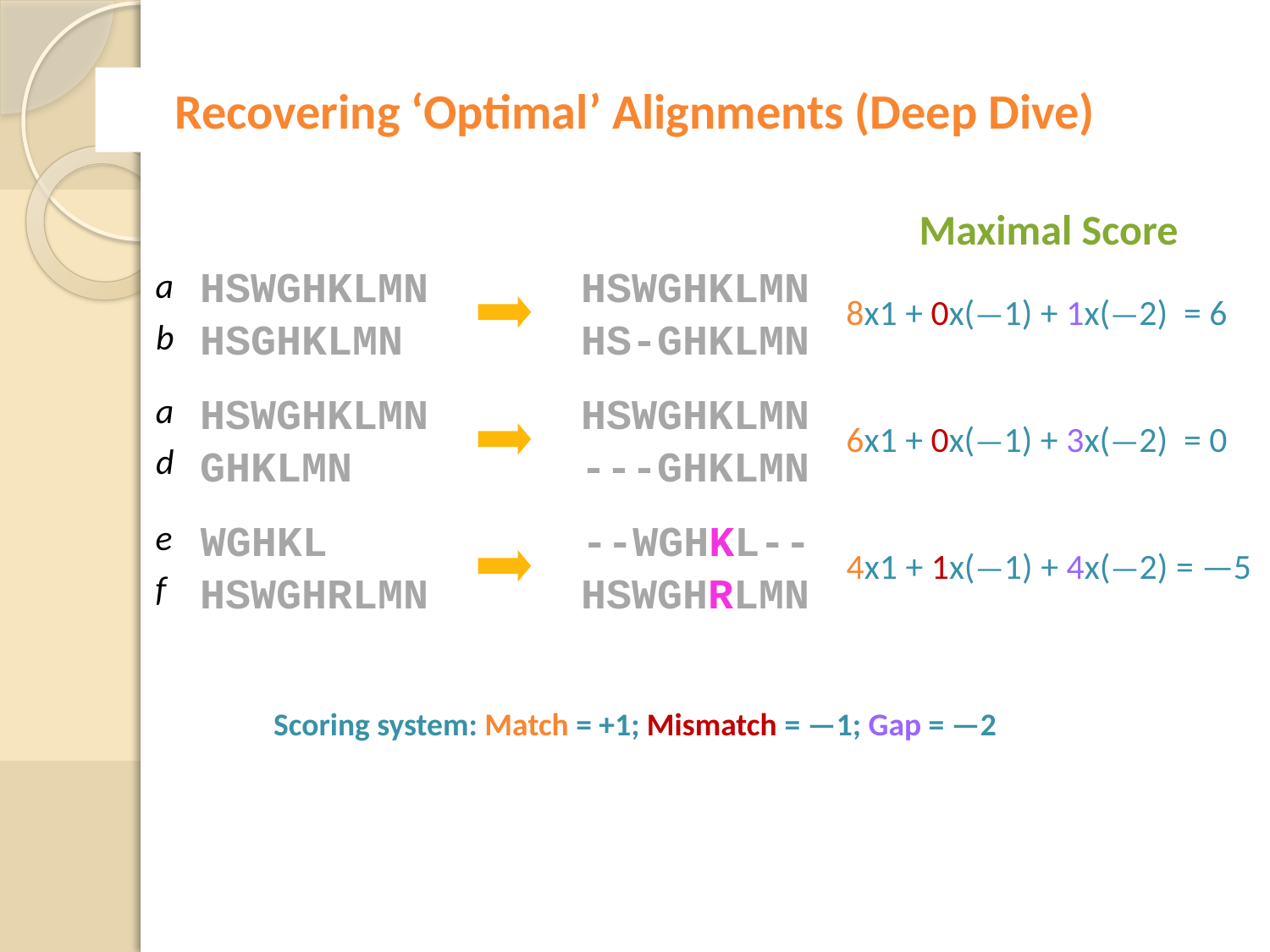

# Recovering ‘Optimal’ Alignments (Deep Dive)
Maximal Score
HSWGHKLMN
HSGHKLMN
HSWGHKLMN
HS-GHKLMN

a
b
8x1 + 0x(—1) + 1x(—2)  = 6
HSWGHKLMN
GHKLMN
HSWGHKLMN
---GHKLMN

a
d
6x1 + 0x(—1) + 3x(—2)  = 0
WGHKL
HSWGHRLMN
--WGHKL--
HSWGHRLMN

e
f
4x1 + 1x(—1) + 4x(—2) = —5
Scoring system: Match = +1; Mismatch = —1; Gap = —2